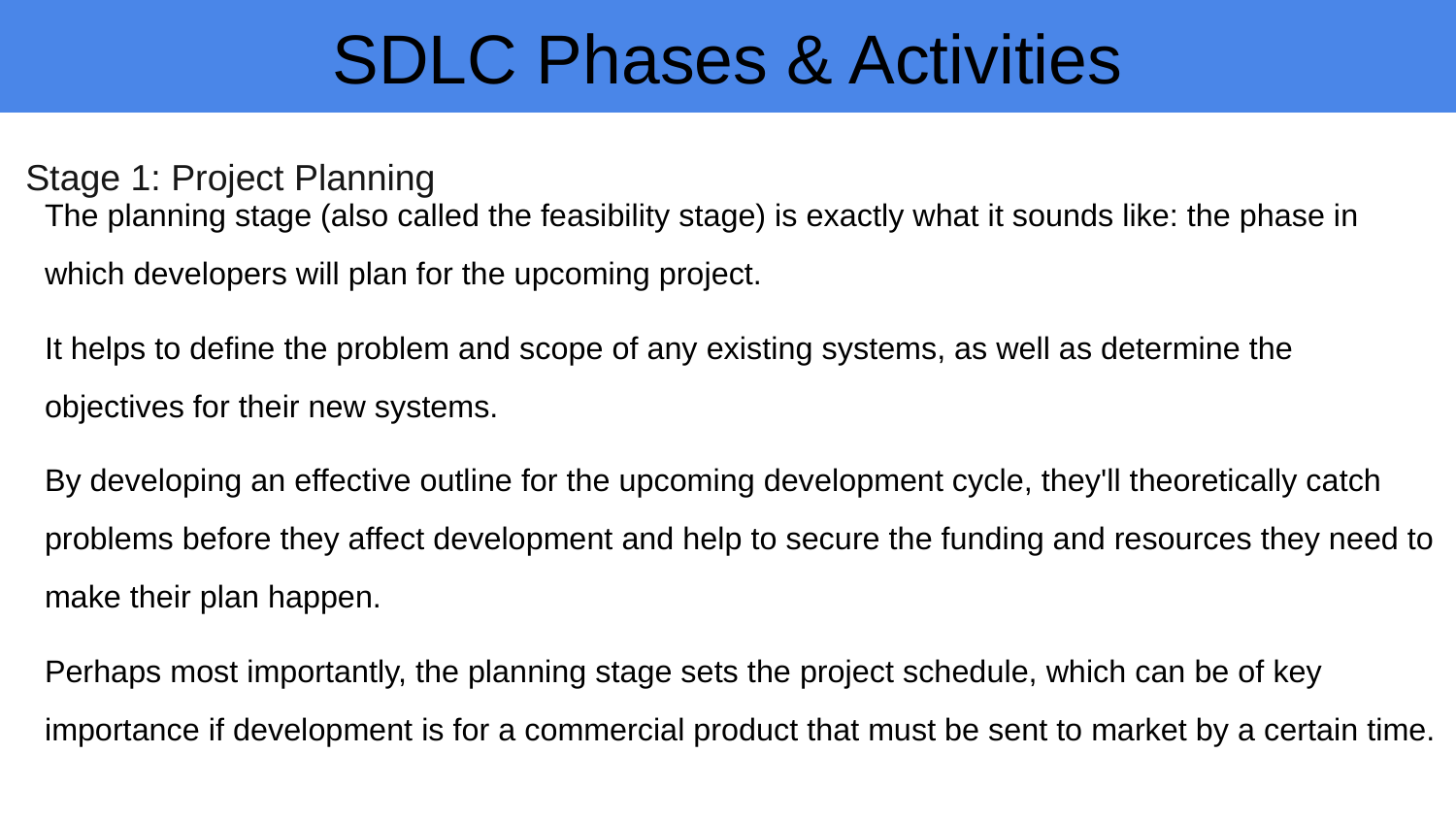

# SDLC Phases & Activities
Stage 1: Project Planning
The planning stage (also called the feasibility stage) is exactly what it sounds like: the phase in which developers will plan for the upcoming project.
It helps to define the problem and scope of any existing systems, as well as determine the objectives for their new systems.
By developing an effective outline for the upcoming development cycle, they'll theoretically catch problems before they affect development and help to secure the funding and resources they need to make their plan happen.
Perhaps most importantly, the planning stage sets the project schedule, which can be of key importance if development is for a commercial product that must be sent to market by a certain time.